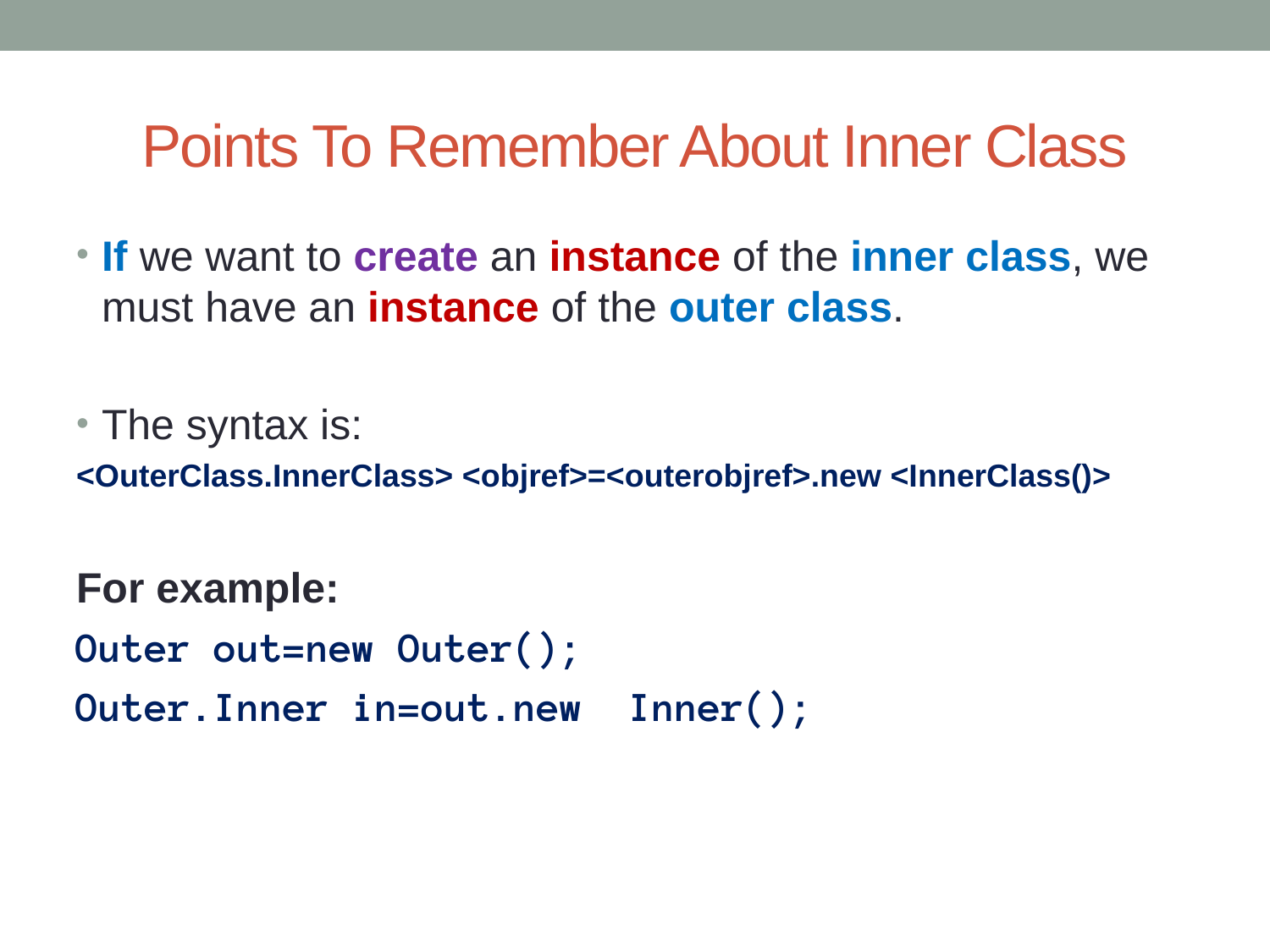

# Points To Remember About Inner Class
If we want to create an instance of the inner class, we must have an instance of the outer class.

The syntax is:
<OuterClass.InnerClass> <objref>=<outerobjref>.new <InnerClass()>

For example:
Outer out=new Outer();
Outer.Inner in=out.new  Inner();